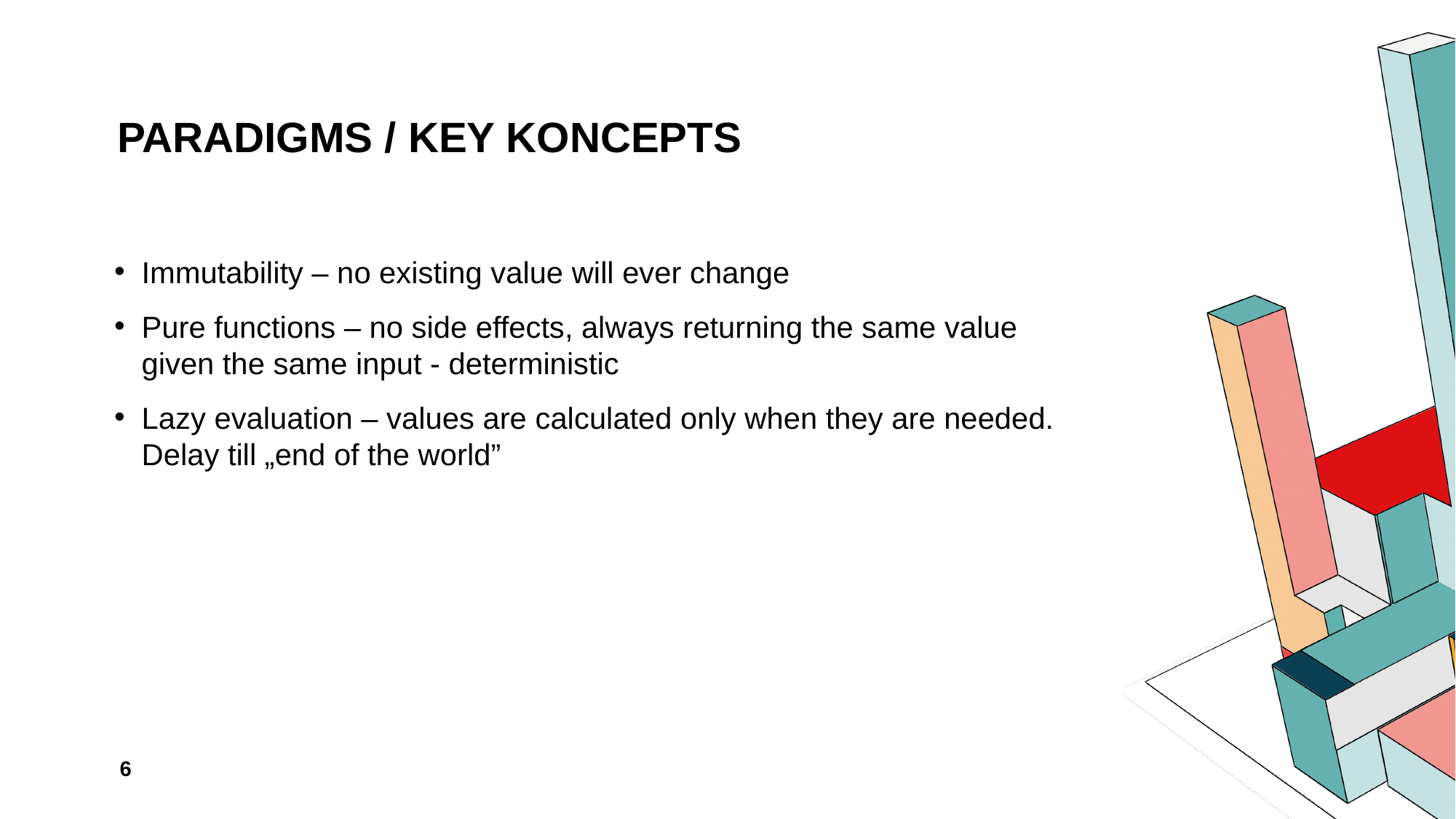

# Paradigms / key koncepts
Immutability – no existing value will ever change
Pure functions – no side effects, always returning the same value given the same input - deterministic
Lazy evaluation – values are calculated only when they are needed. Delay till „end of the world”
6